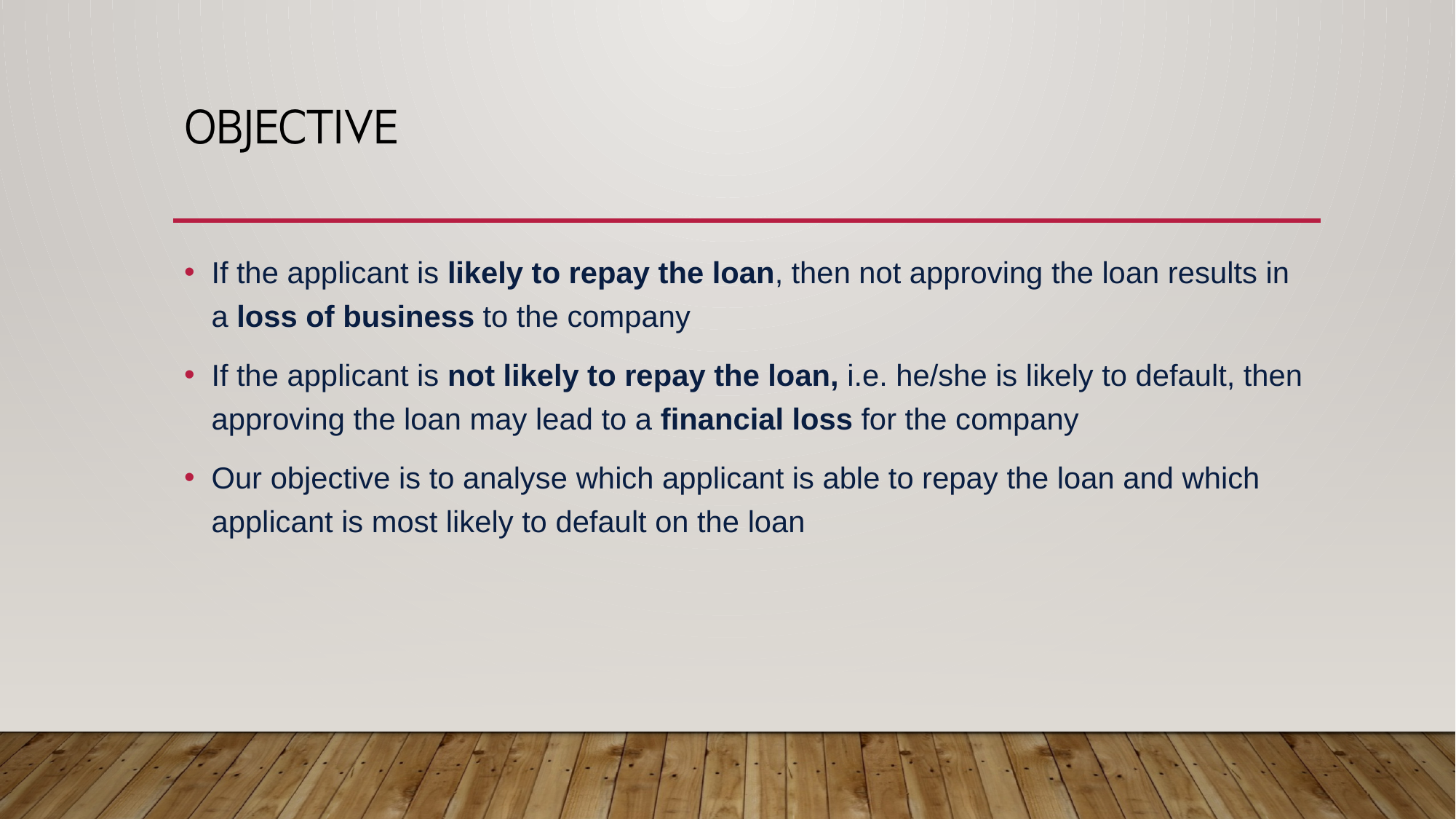

# Objective
If the applicant is likely to repay the loan, then not approving the loan results in a loss of business to the company
If the applicant is not likely to repay the loan, i.e. he/she is likely to default, then approving the loan may lead to a financial loss for the company
Our objective is to analyse which applicant is able to repay the loan and which applicant is most likely to default on the loan